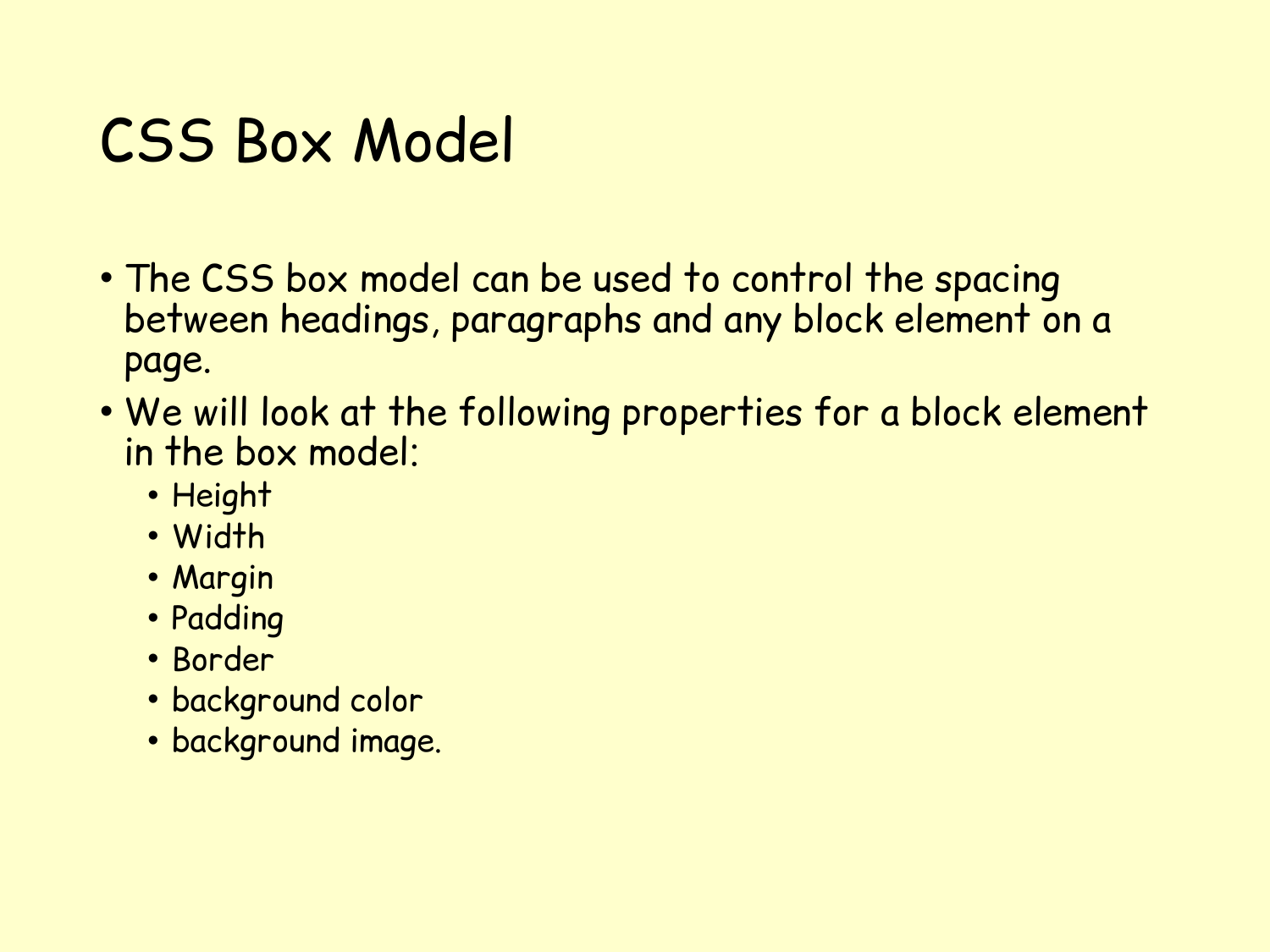

# CSS Box Model
The CSS box model can be used to control the spacing between headings, paragraphs and any block element on a page.
We will look at the following properties for a block element in the box model:
Height
Width
Margin
Padding
Border
background color
background image.